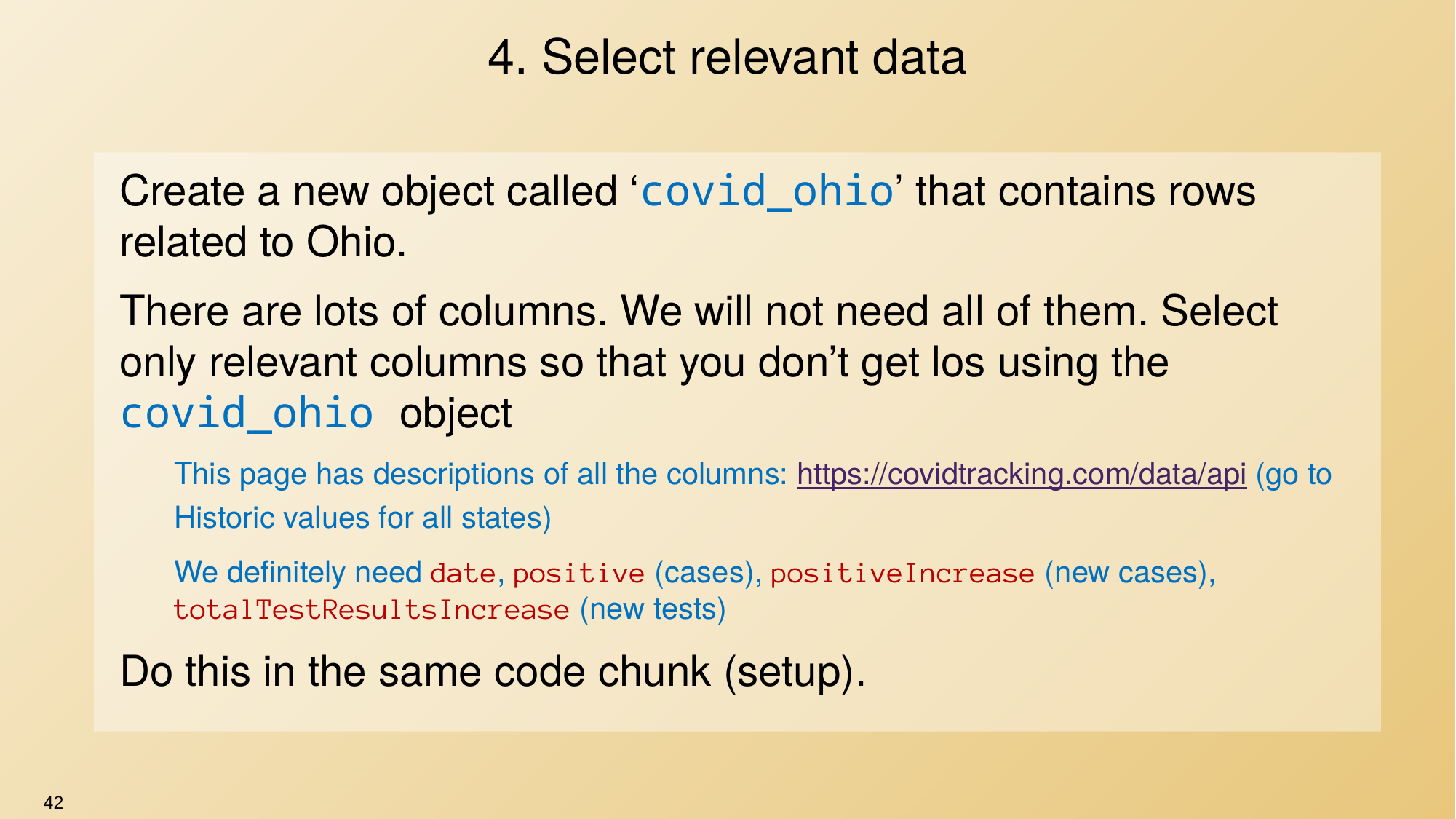

# 4. Select relevant data
Create a new object called ‘covid_ohio’ that contains rows related to Ohio.
There are lots of columns. We will not need all of them. Select only relevant columns so that you don’t get los using the covid_ohio object
This page has descriptions of all the columns: https://covidtracking.com/data/api (go to Historic values for all states)
We definitely need date, positive (cases), positiveIncrease (new cases), totalTestResultsIncrease (new tests)
Do this in the same code chunk (setup).